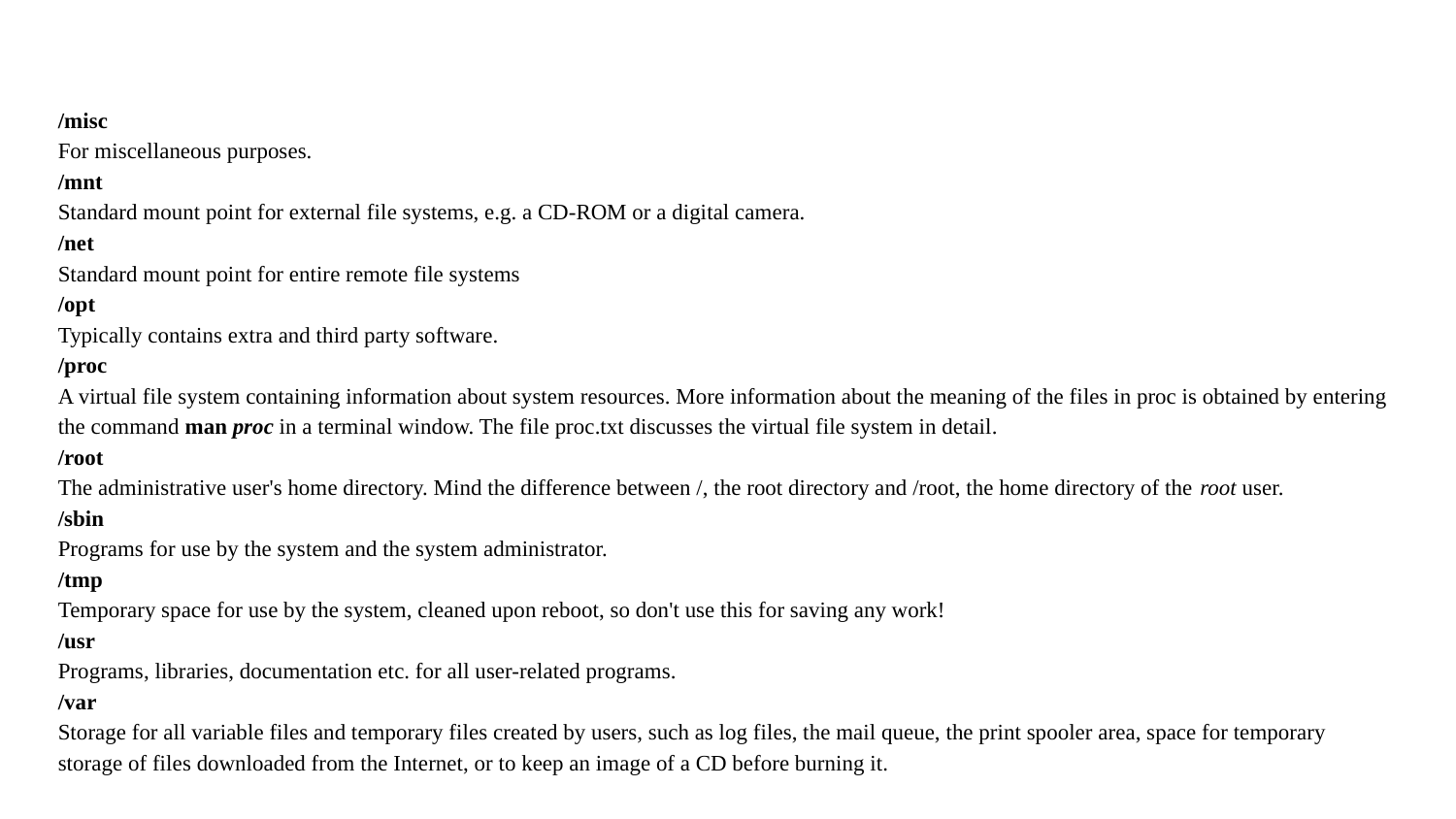

# /misc
For miscellaneous purposes.
/mnt
Standard mount point for external file systems, e.g. a CD-ROM or a digital camera.
/net
Standard mount point for entire remote file systems
/opt
Typically contains extra and third party software.
/proc
A virtual file system containing information about system resources. More information about the meaning of the files in proc is obtained by entering the command man proc in a terminal window. The file proc.txt discusses the virtual file system in detail.
/root
The administrative user's home directory. Mind the difference between /, the root directory and /root, the home directory of the root user.
/sbin
Programs for use by the system and the system administrator.
/tmp
Temporary space for use by the system, cleaned upon reboot, so don't use this for saving any work!
/usr
Programs, libraries, documentation etc. for all user-related programs.
/var
Storage for all variable files and temporary files created by users, such as log files, the mail queue, the print spooler area, space for temporary storage of files downloaded from the Internet, or to keep an image of a CD before burning it.